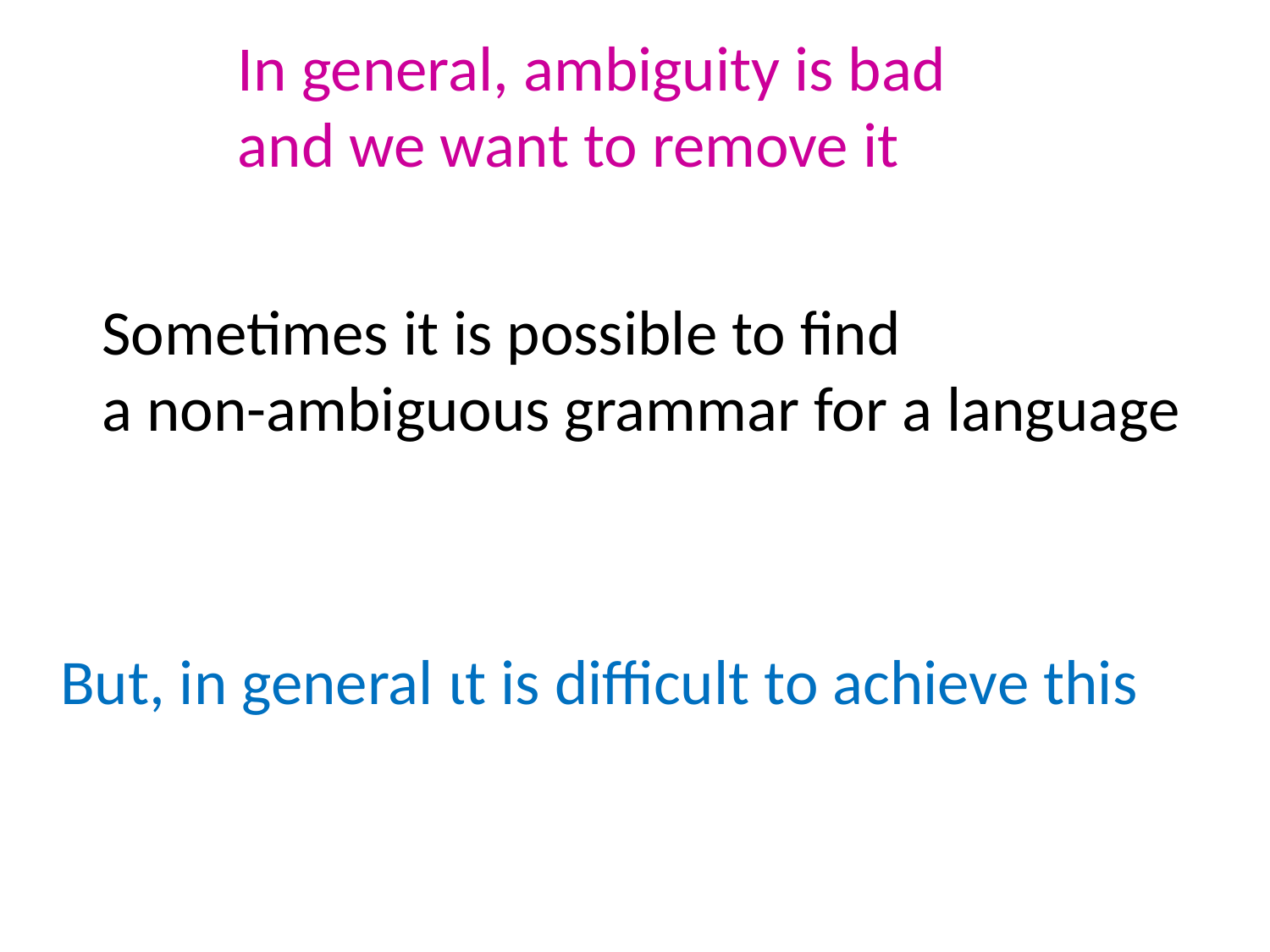

In general, ambiguity is bad
and we want to remove it
Sometimes it is possible to find
a non-ambiguous grammar for a language
But, in general ιt is difficult to achieve this